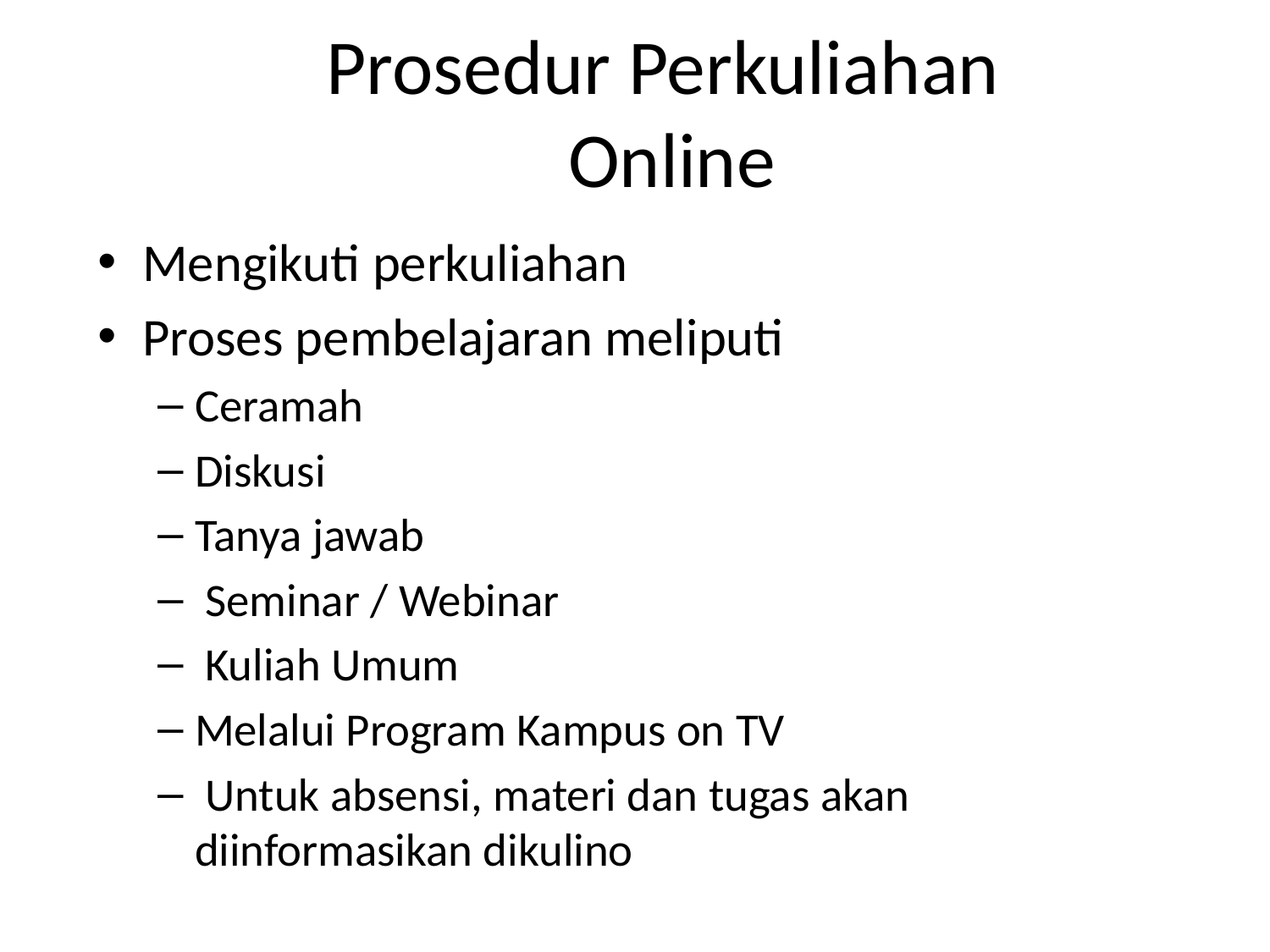

# Prosedur Perkuliahan Online
Mengikuti perkuliahan
Proses pembelajaran meliputi
Ceramah
Diskusi
Tanya jawab
 Seminar / Webinar
 Kuliah Umum
Melalui Program Kampus on TV
 Untuk absensi, materi dan tugas akan  diinformasikan dikulino